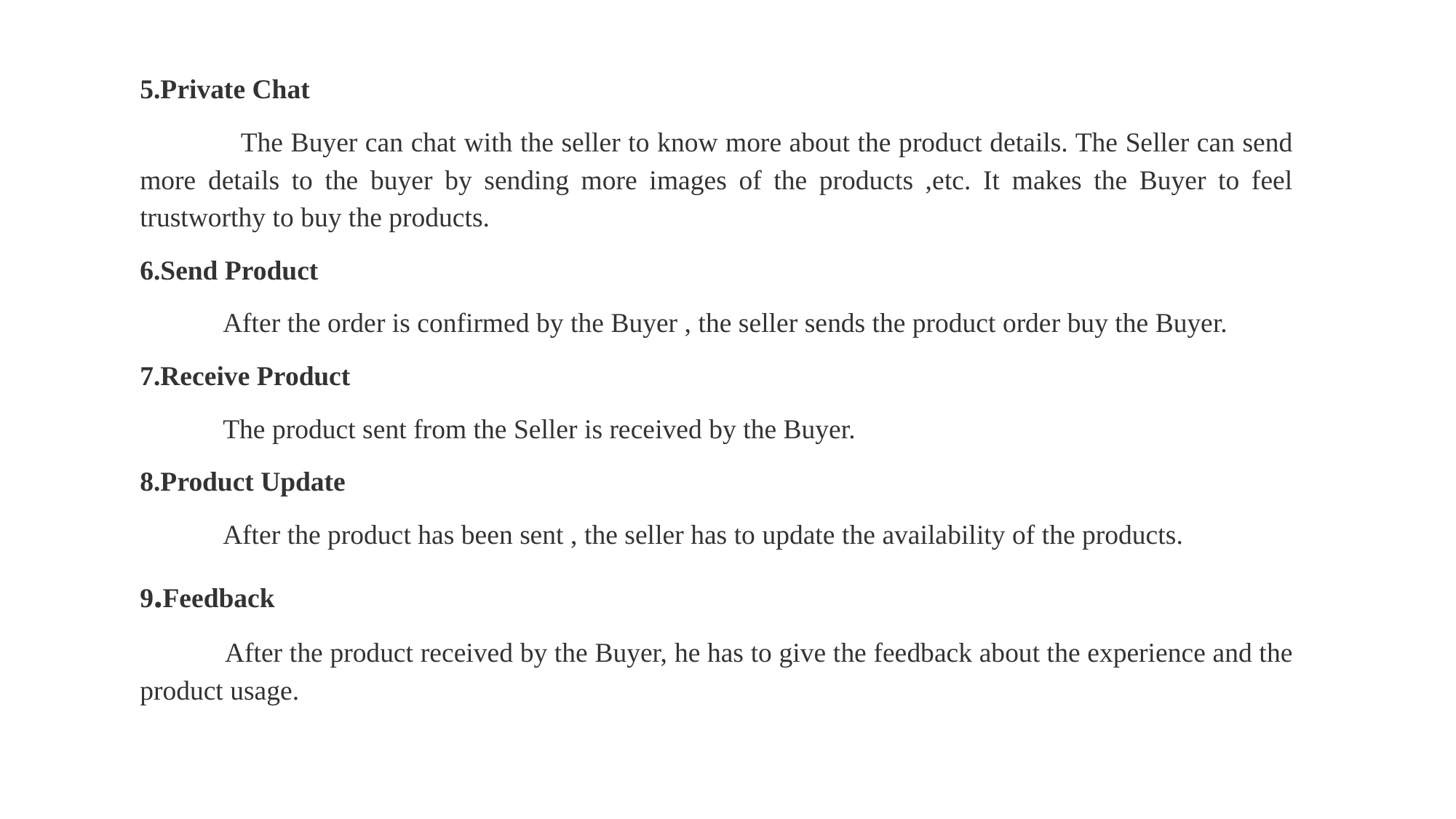

5.Private Chat
             The Buyer can chat with the seller to know more about the product details. The Seller can send more details to the buyer by sending more images of the products ,etc. It makes the Buyer to feel trustworthy to buy the products.
6.Send Product
            After the order is confirmed by the Buyer , the seller sends the product order buy the Buyer.
7.Receive Product
            The product sent from the Seller is received by the Buyer.
8.Product Update
            After the product has been sent , the seller has to update the availability of the products.
9.Feedback
            After the product received by the Buyer, he has to give the feedback about the experience and the product usage.